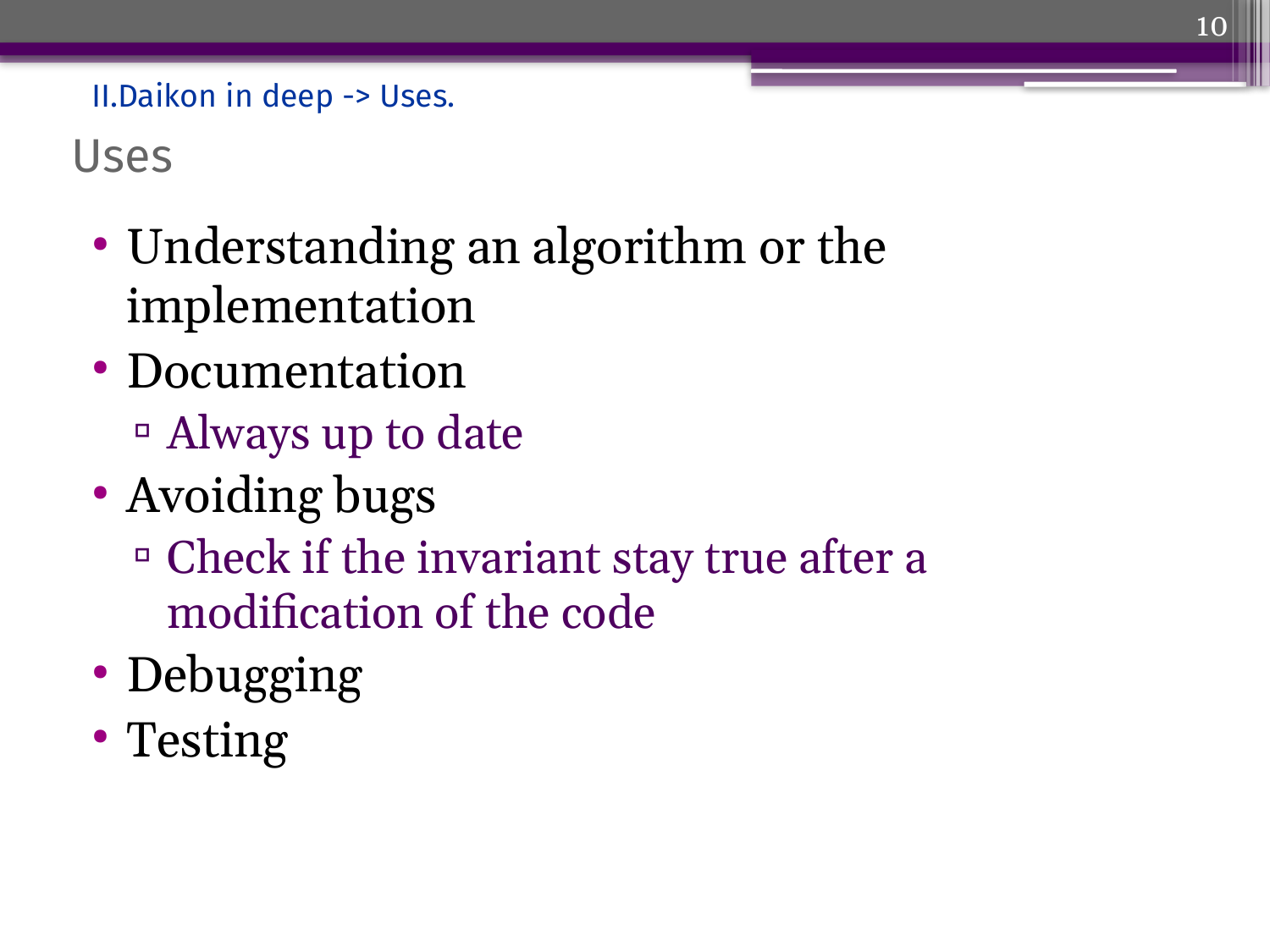

10
II.Daikon in deep -> Uses.
Uses
Understanding an algorithm or the implementation
Documentation
Always up to date
Avoiding bugs
Check if the invariant stay true after a modification of the code
Debugging
Testing